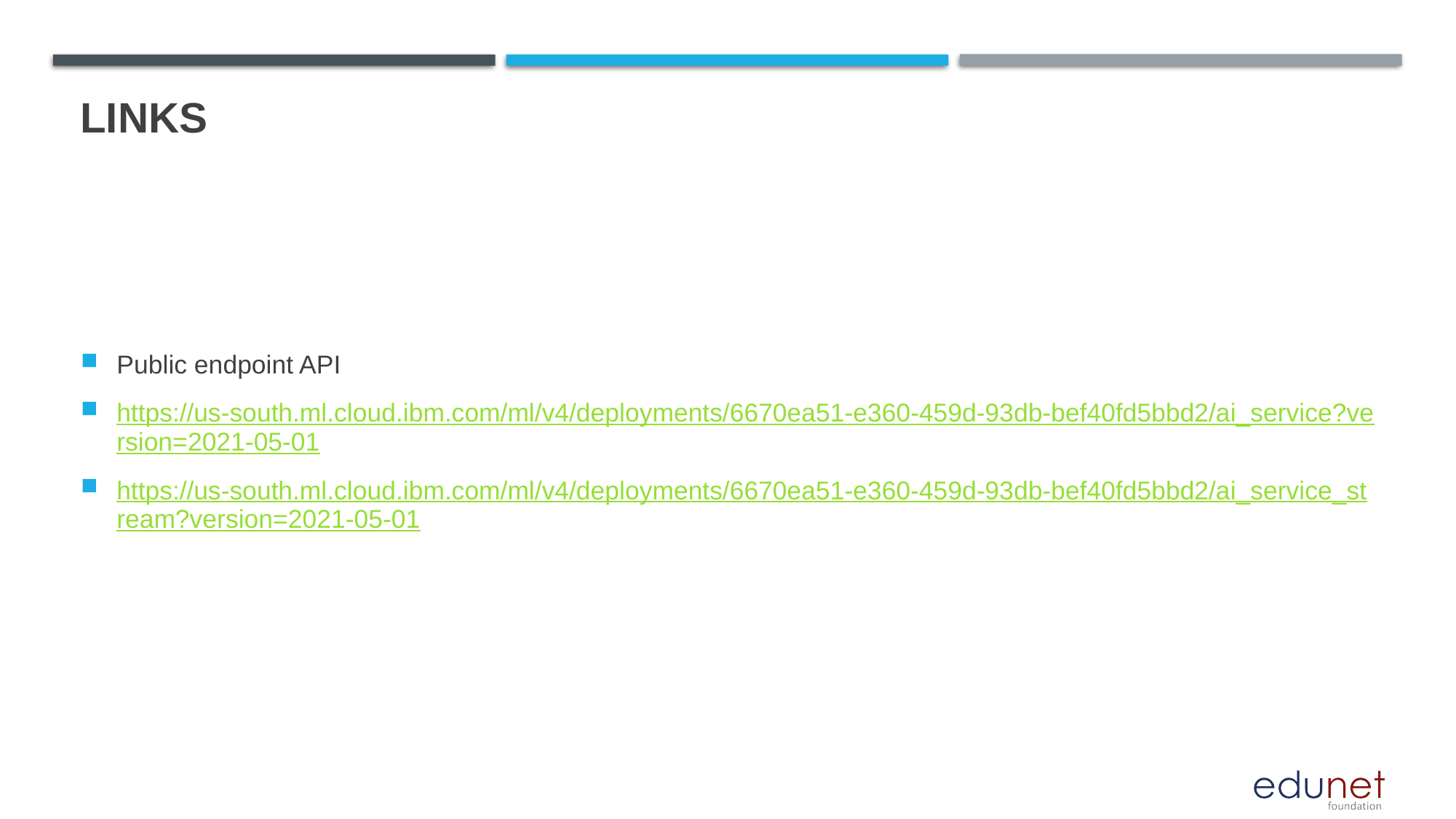

# links
Public endpoint API
https://us-south.ml.cloud.ibm.com/ml/v4/deployments/6670ea51-e360-459d-93db-bef40fd5bbd2/ai_service?version=2021-05-01
https://us-south.ml.cloud.ibm.com/ml/v4/deployments/6670ea51-e360-459d-93db-bef40fd5bbd2/ai_service_stream?version=2021-05-01